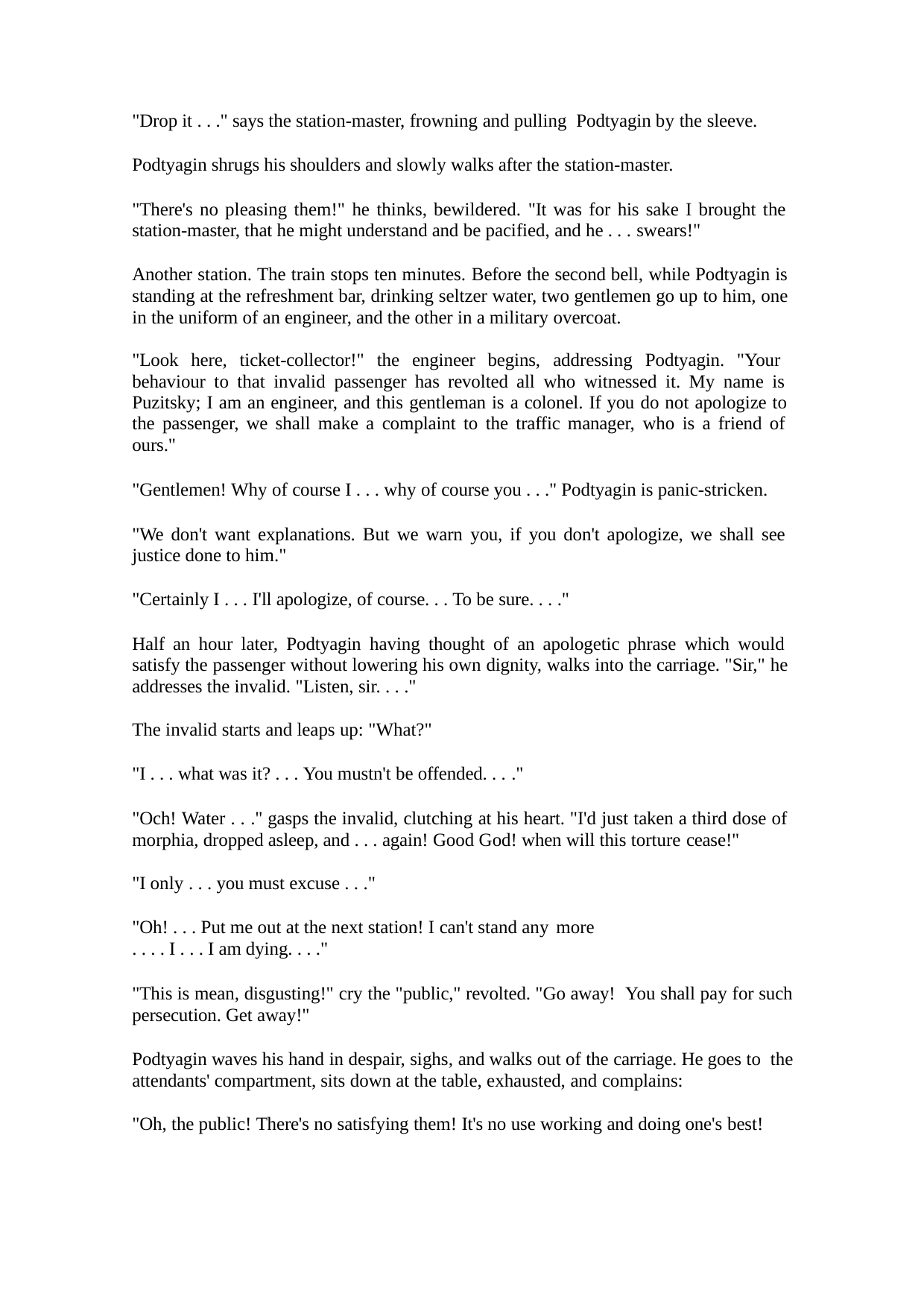

"Drop it . . ." says the station-master, frowning and pulling  Podtyagin by the sleeve.

Podtyagin shrugs his shoulders and slowly walks after the station-master.

"There's no pleasing them!" he thinks, bewildered. "It was for his sake I brought the  station-master, that he might understand and be pacified, and he . . . swears!"

Another station. The train stops ten minutes. Before the second bell, while Podtyagin is  standing at the refreshment bar, drinking seltzer water, two gentlemen go up to him, one  in the uniform of an engineer, and the other in a military overcoat.

"Look here, ticket-collector!" the engineer begins, addressing Podtyagin. "Your  behaviour to that invalid passenger has revolted all who witnessed it. My name is  Puzitsky; I am an engineer, and this gentleman is a colonel. If you do not apologize to  the passenger, we shall make a complaint to the traffic manager, who is a friend of  ours."

"Gentlemen! Why of course I . . . why of course you . . ." Podtyagin is panic-stricken.

"We don't want explanations. But we warn you, if you don't apologize, we shall see  justice done to him."

"Certainly I . . . I'll apologize, of course. . . To be sure. . . ."

Half an hour later, Podtyagin having thought of an apologetic phrase which would  satisfy the passenger without lowering his own dignity, walks into the carriage. "Sir," he  addresses the invalid. "Listen, sir. . . ."

The invalid starts and leaps up: "What?"

"I . . . what was it? . . . You mustn't be offended. . . ."

"Och! Water . . ." gasps the invalid, clutching at his heart. "I'd just taken a third dose of  morphia, dropped asleep, and . . . again! Good God! when will this torture cease!"

"I only . . . you must excuse . . ."

"Oh! . . . Put me out at the next station! I can't stand any more
. . . . I . . . I am dying. . . ."

"This is mean, disgusting!" cry the "public," revolted. "Go away!  You shall pay for such persecution. Get away!"

Podtyagin waves his hand in despair, sighs, and walks out of the carriage. He goes to  the attendants' compartment, sits down at the table, exhausted, and complains:

"Oh, the public! There's no satisfying them! It's no use working and doing one's best!